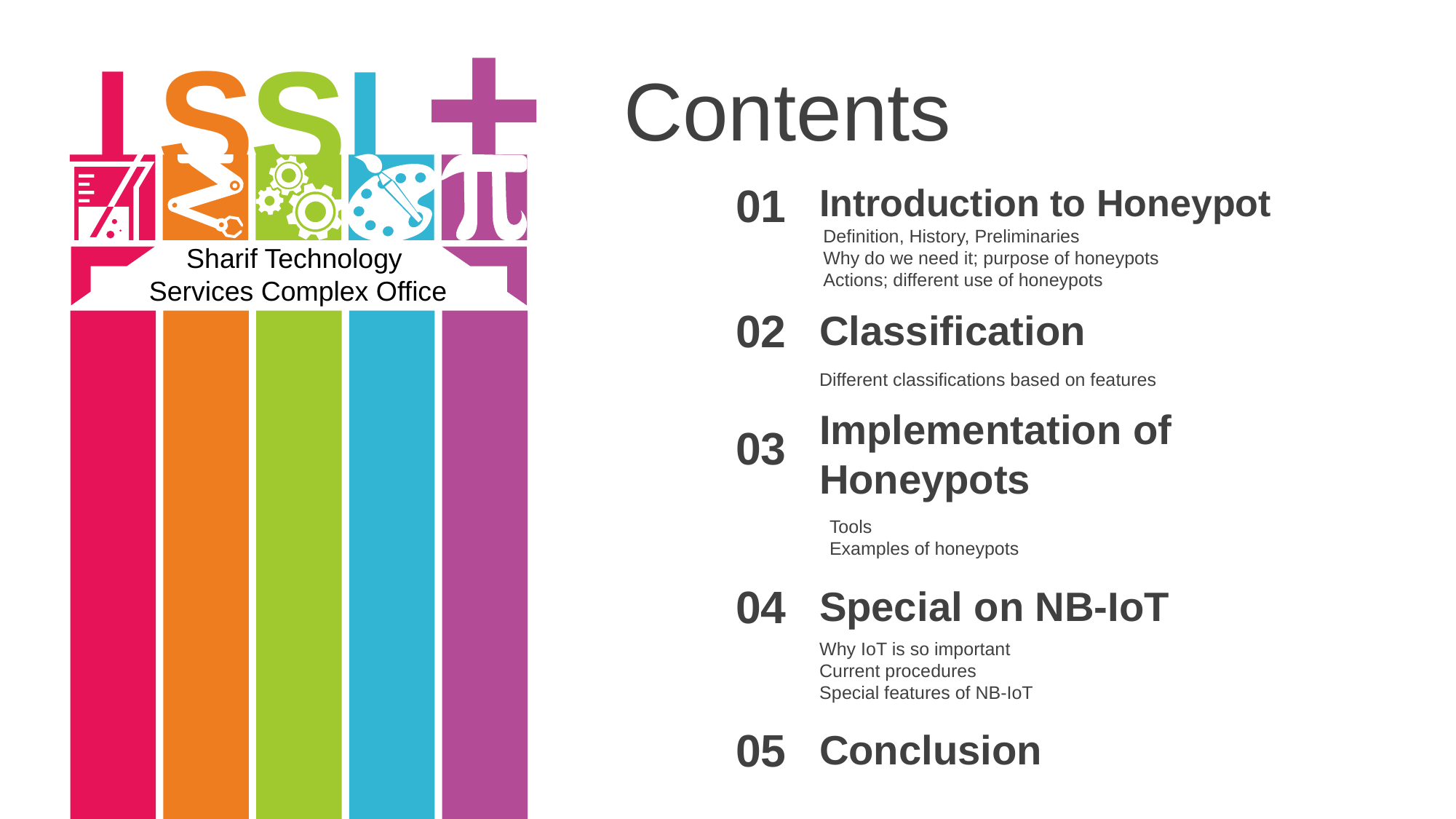

+
I
L
S
S

Sharif Technology
Services Complex Office
Contents
01
Introduction to Honeypot
Definition, History, Preliminaries
Why do we need it; purpose of honeypots
Actions; different use of honeypots
02
Classification
Different classifications based on features

Implementation of Honeypots
03
Tools
Examples of honeypots
04
Special on NB-IoT
Why IoT is so important
Current procedures
Special features of NB-IoT
05
Conclusion